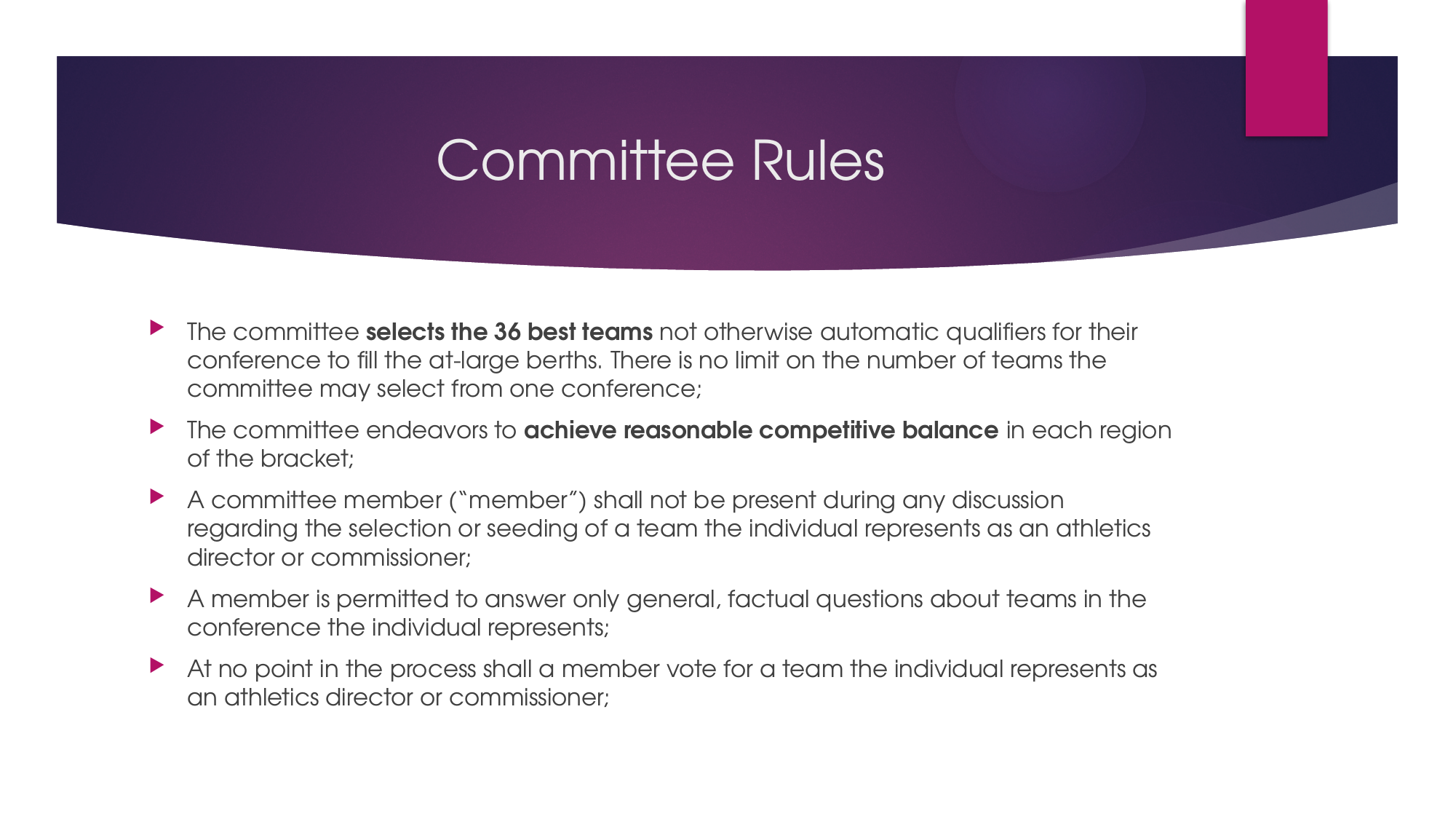

# Committee Rules
The committee selects the 36 best teams not otherwise automatic qualifiers for their conference to fill the at-large berths. There is no limit on the number of teams the committee may select from one conference;
The committee endeavors to achieve reasonable competitive balance in each region of the bracket;
A committee member (“member”) shall not be present during any discussion regarding the selection or seeding of a team the individual represents as an athletics director or commissioner;
A member is permitted to answer only general, factual questions about teams in the conference the individual represents;
At no point in the process shall a member vote for a team the individual represents as an athletics director or commissioner;